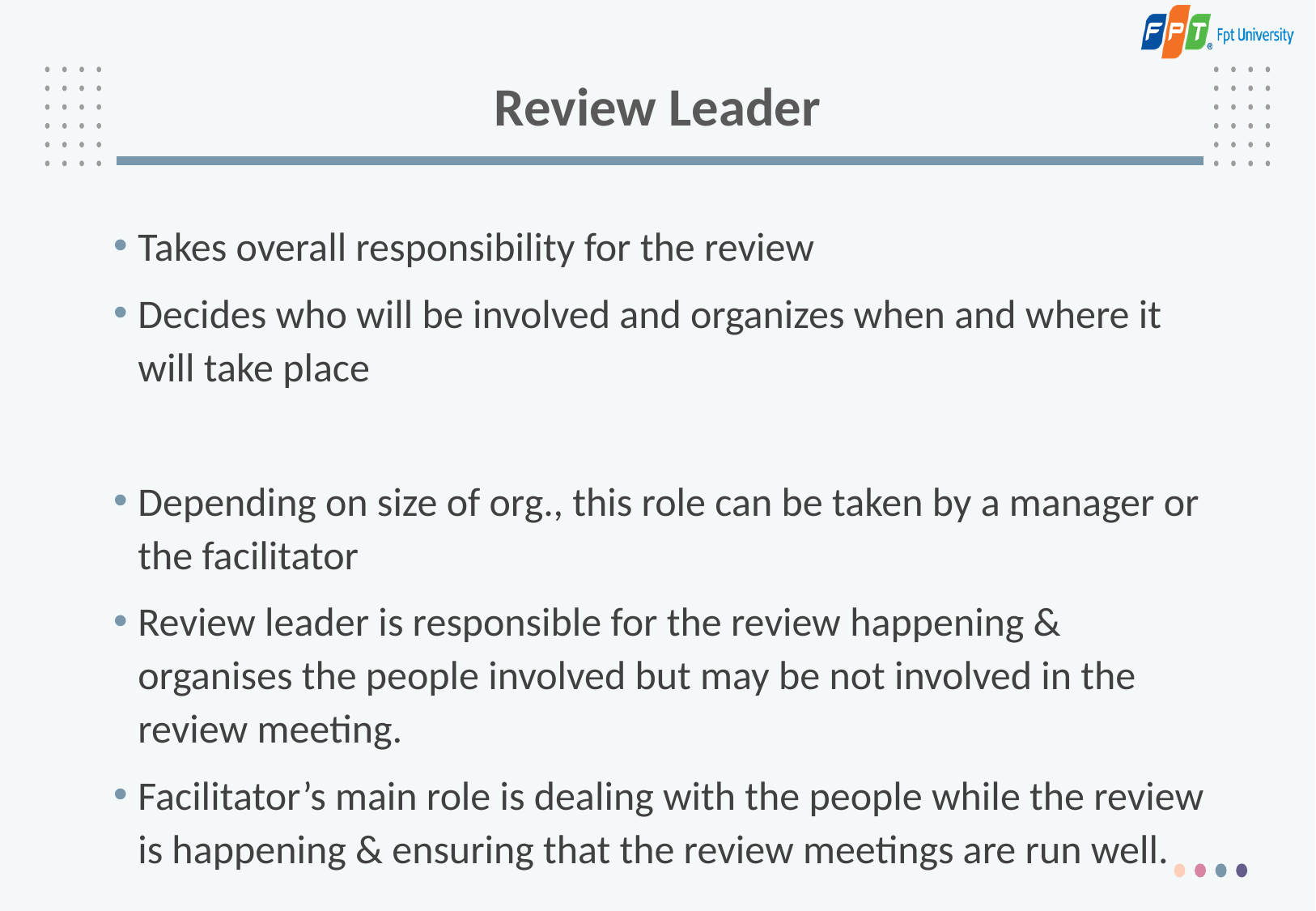

# Review Leader
Takes overall responsibility for the review
Decides who will be involved and organizes when and where it will take place

Depending on size of org., this role can be taken by a manager or the facilitator
Review leader is responsible for the review happening & organises the people involved but may be not involved in the review meeting.
Facilitator’s main role is dealing with the people while the review is happening & ensuring that the review meetings are run well.